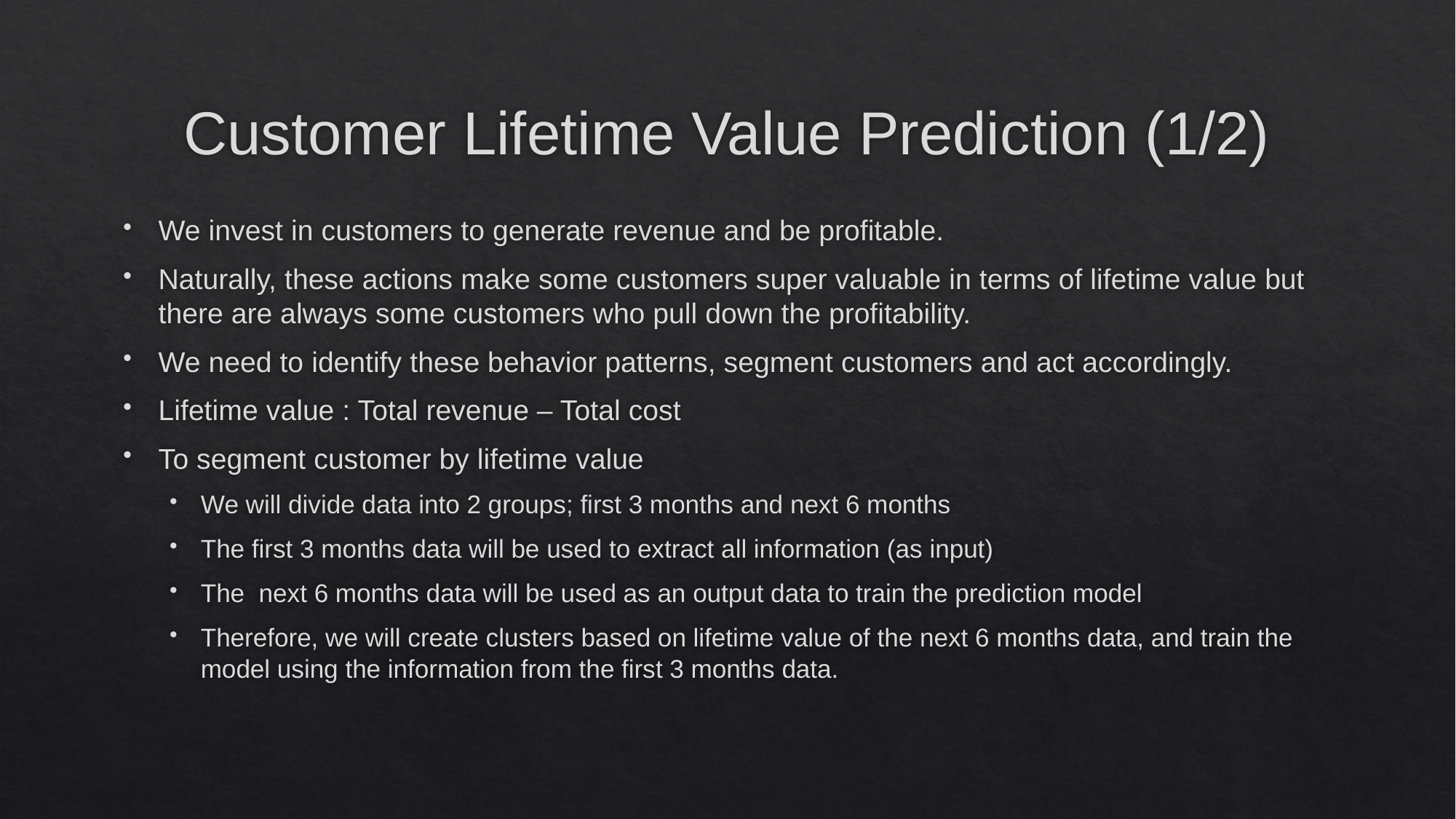

# Customer Lifetime Value Prediction (1/2)
We invest in customers to generate revenue and be profitable.
Naturally, these actions make some customers super valuable in terms of lifetime value but there are always some customers who pull down the profitability.
We need to identify these behavior patterns, segment customers and act accordingly.
Lifetime value : Total revenue – Total cost
To segment customer by lifetime value
We will divide data into 2 groups; first 3 months and next 6 months
The first 3 months data will be used to extract all information (as input)
The  next 6 months data will be used as an output data to train the prediction model
Therefore, we will create clusters based on lifetime value of the next 6 months data, and train the model using the information from the first 3 months data.